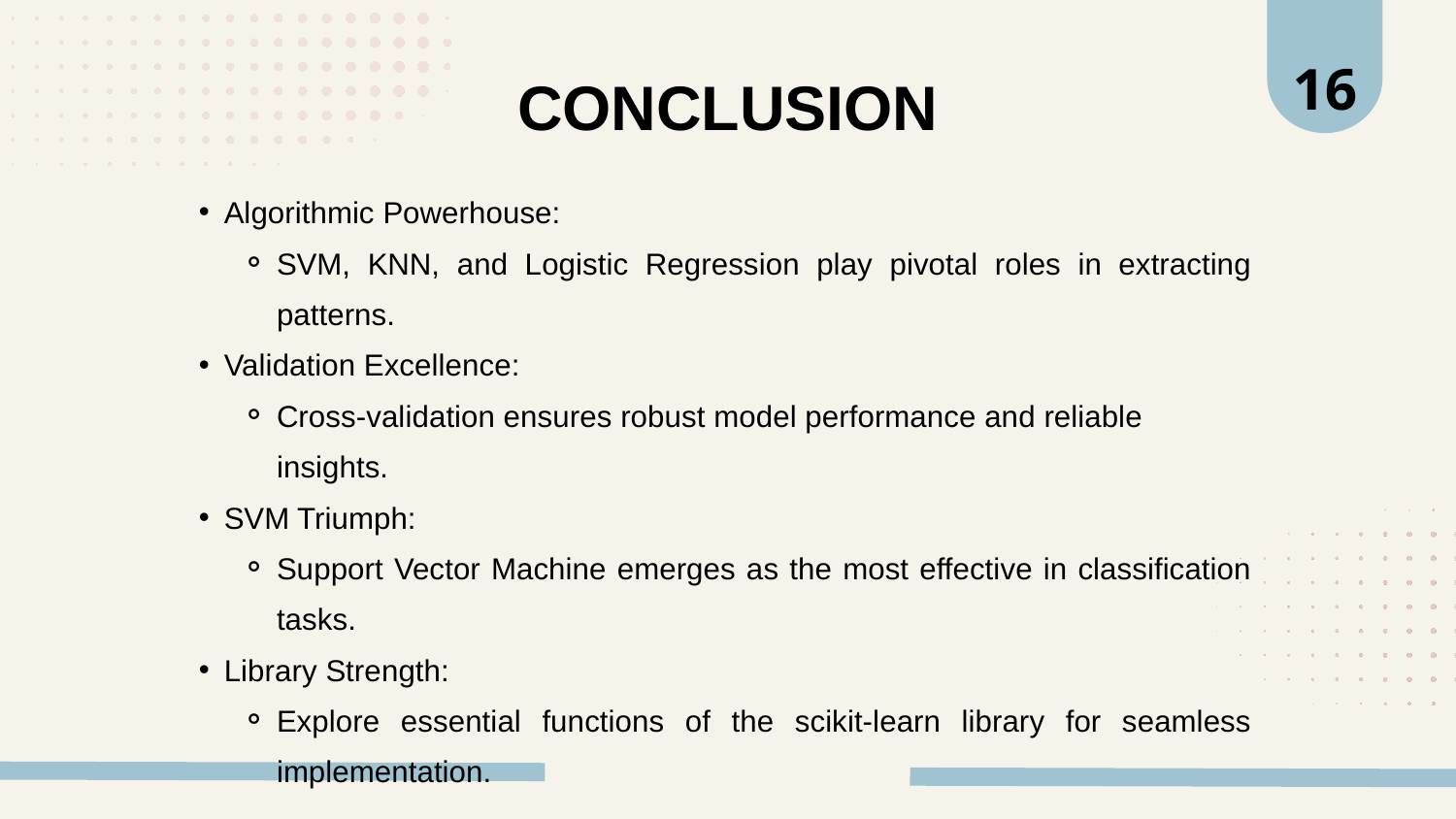

16
CONCLUSION
Algorithmic Powerhouse:
SVM, KNN, and Logistic Regression play pivotal roles in extracting patterns.
Validation Excellence:
Cross-validation ensures robust model performance and reliable insights.
SVM Triumph:
Support Vector Machine emerges as the most effective in classification tasks.
Library Strength:
Explore essential functions of the scikit-learn library for seamless implementation.